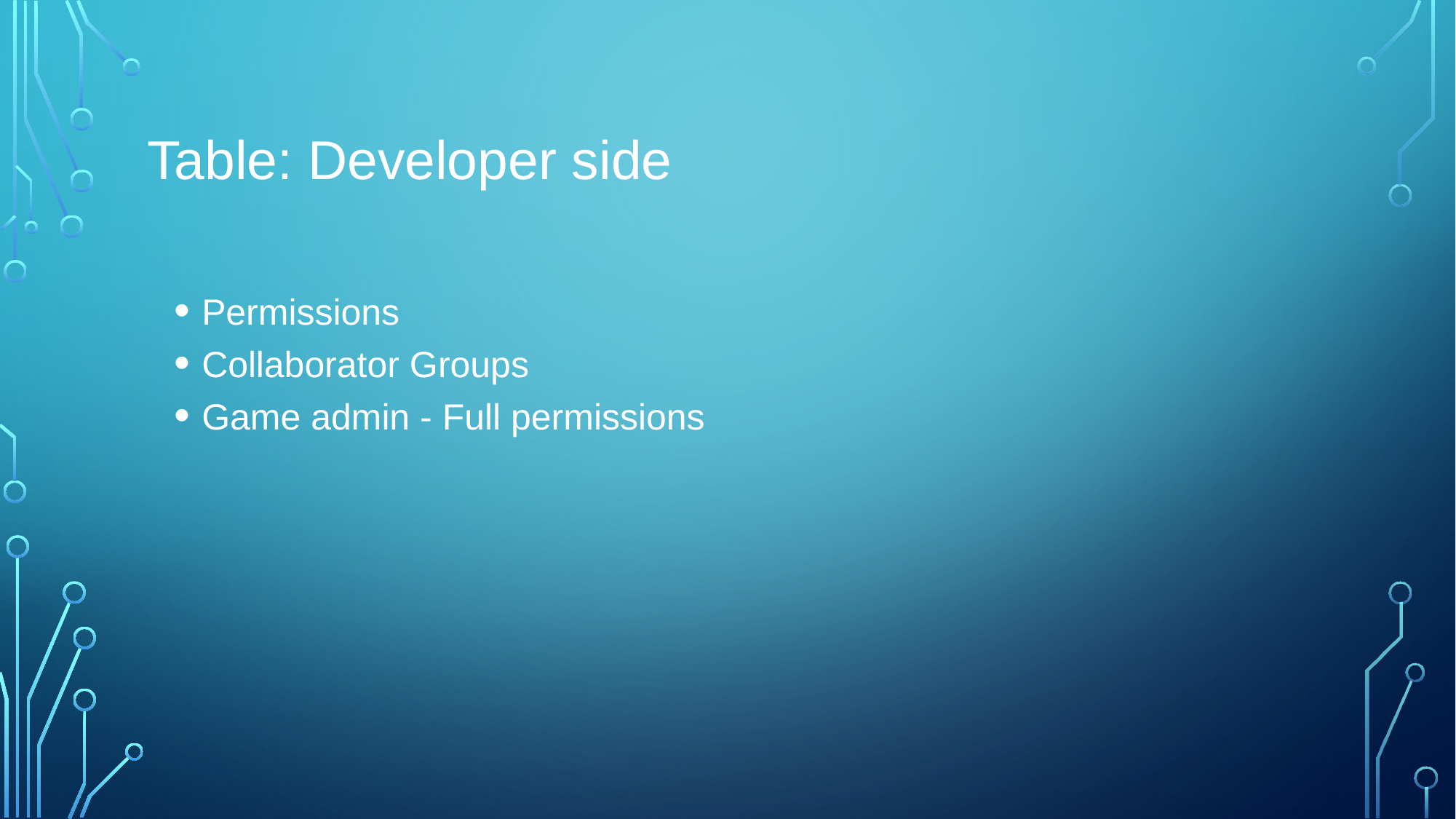

# Table: Developer side
Permissions
Collaborator Groups
Game admin - Full permissions